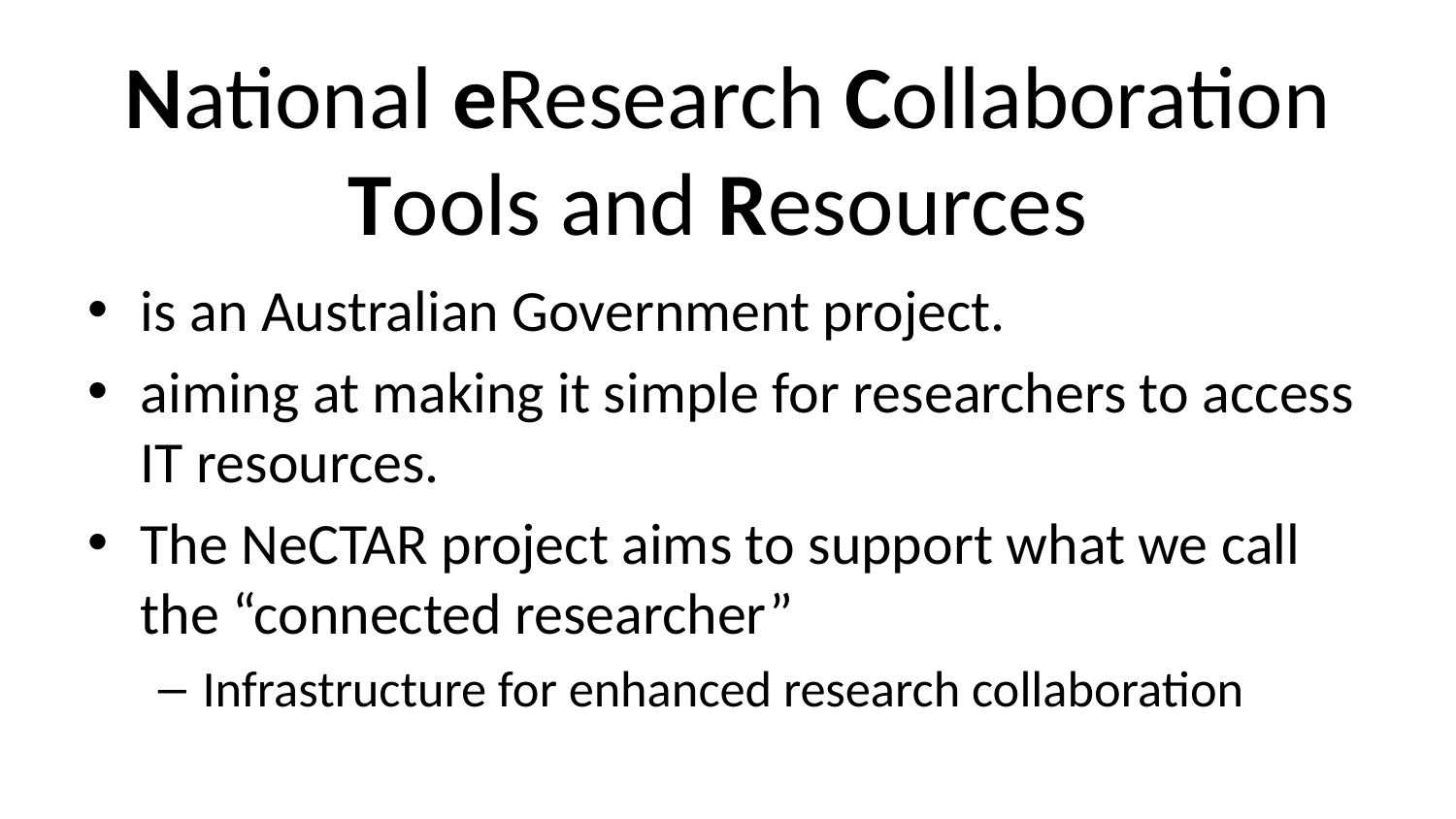

National eResearch Collaboration Tools and Resources
is an Australian Government project.
aiming at making it simple for researchers to access IT resources.
The NeCTAR project aims to support what we call the “connected researcher”
Infrastructure for enhanced research collaboration